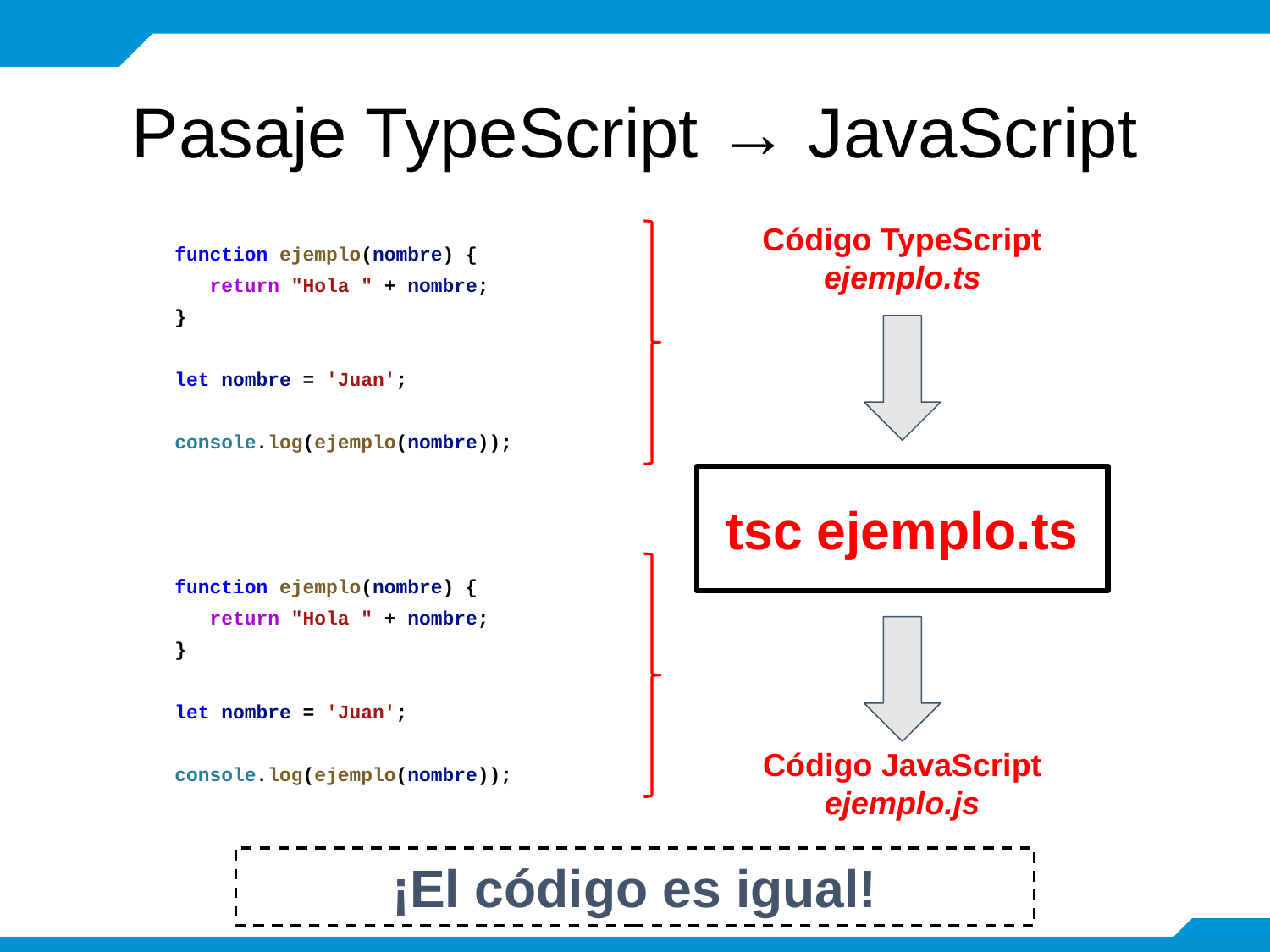

# Pasaje TypeScript → JavaScript
function ejemplo(nombre) {
   return "Hola " + nombre;
}

let nombre = 'Juan';

console.log(ejemplo(nombre));

Código TypeScript ejemplo.ts

tsc ejemplo.ts
function ejemplo(nombre) {
   return "Hola " + nombre;
}

let nombre = 'Juan';

console.log(ejemplo(nombre));

Código JavaScript ejemplo.js
¡El código es igual!